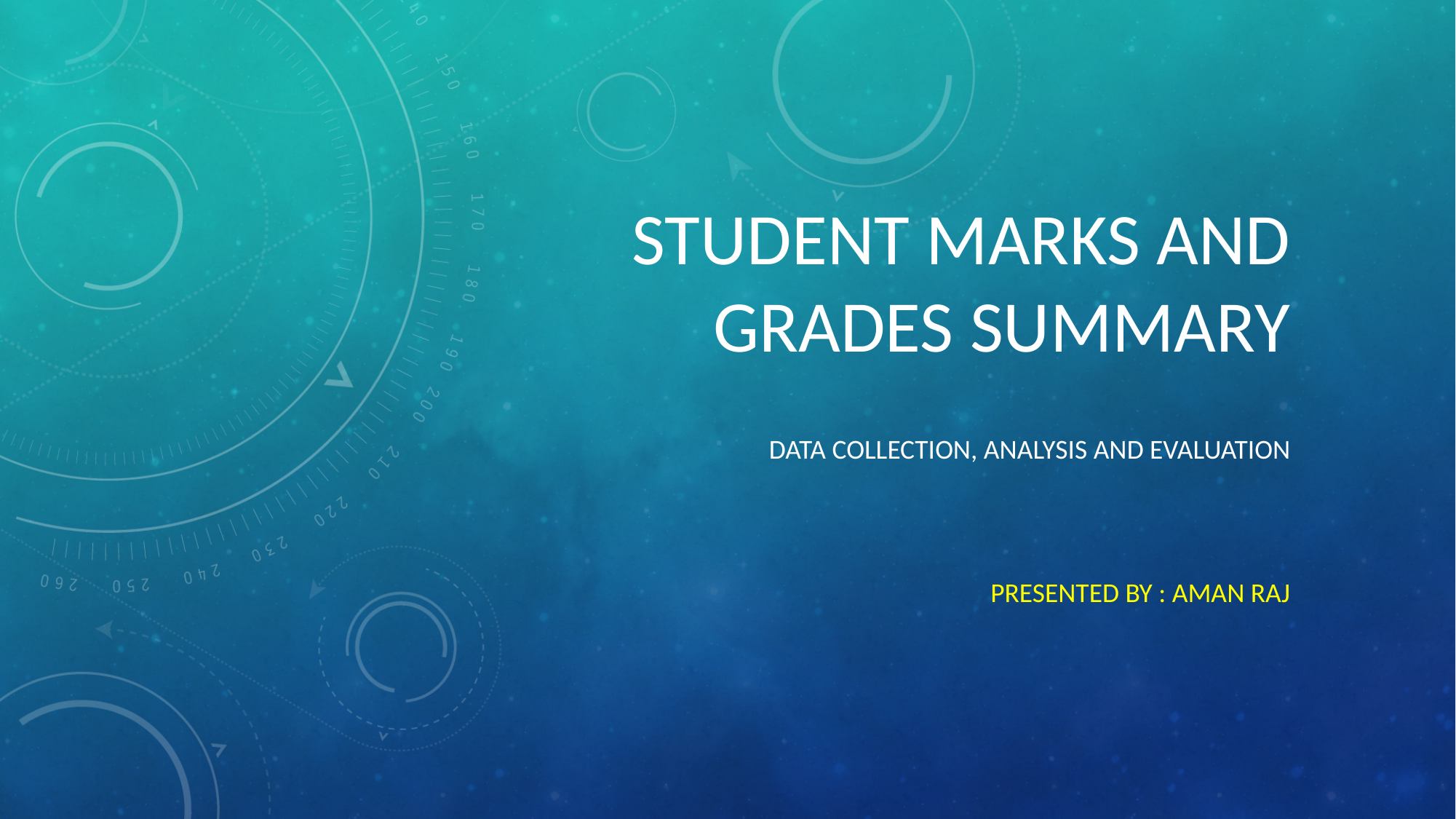

# Student Marks and Grades Summary
Data Collection, Analysis and Evaluation

Presented by : Aman raj